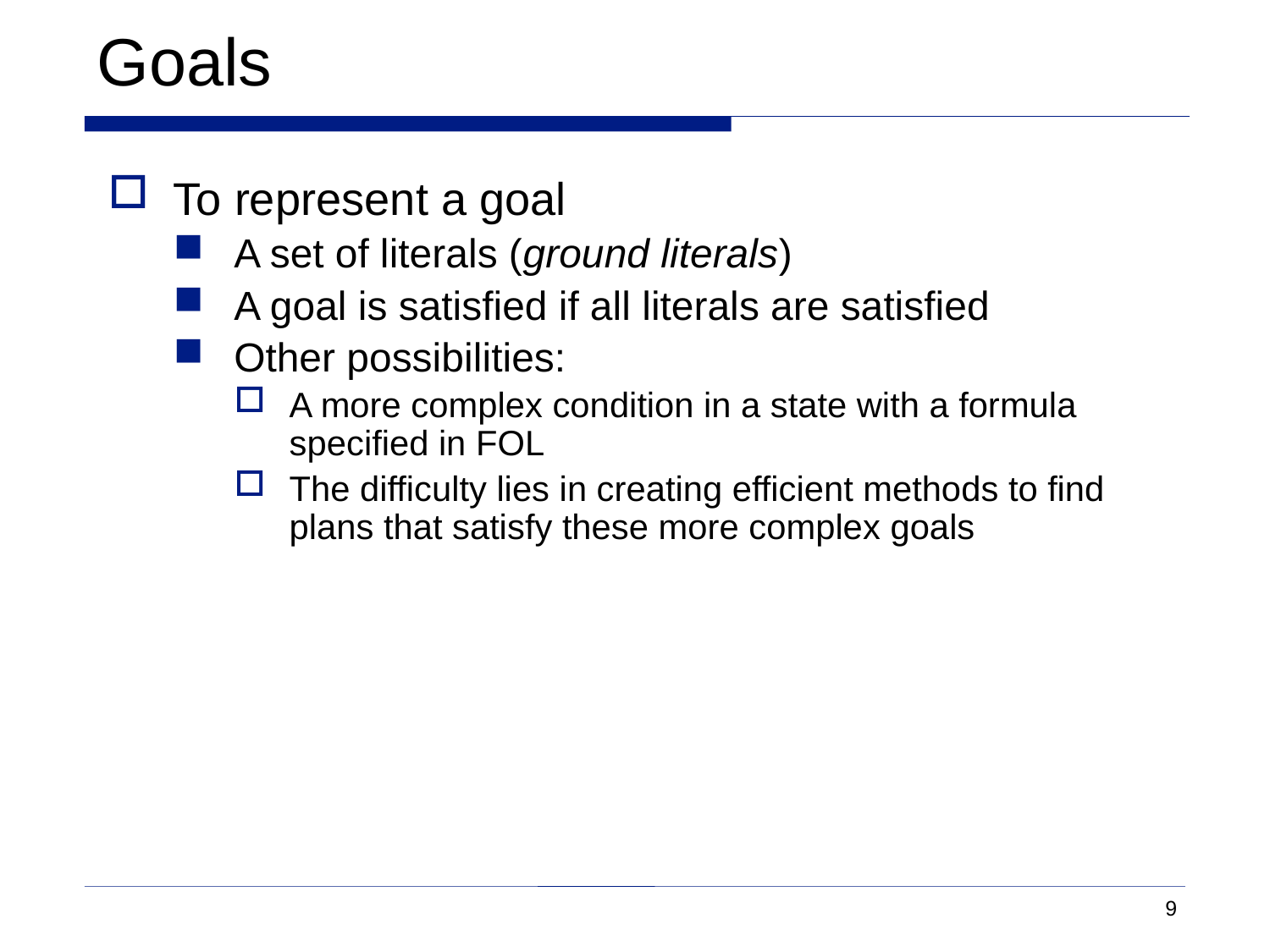

# Goals
To represent a goal
A set of literals (ground literals)
A goal is satisfied if all literals are satisfied
Other possibilities:
A more complex condition in a state with a formula specified in FOL
The difficulty lies in creating efficient methods to find plans that satisfy these more complex goals